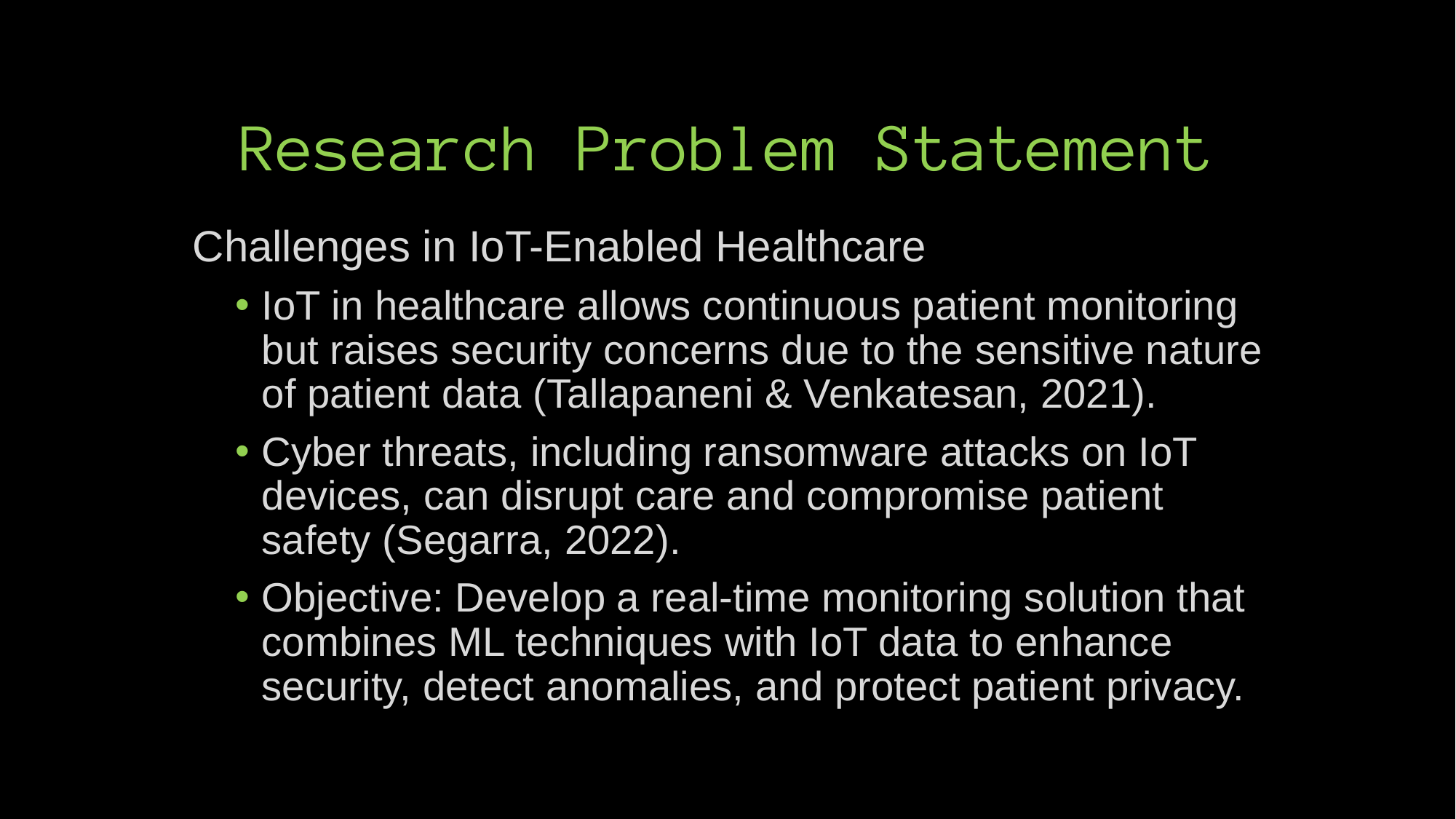

# Research Problem Statement
Challenges in IoT-Enabled Healthcare
IoT in healthcare allows continuous patient monitoring but raises security concerns due to the sensitive nature of patient data (Tallapaneni & Venkatesan, 2021).
Cyber threats, including ransomware attacks on IoT devices, can disrupt care and compromise patient safety (Segarra, 2022).
Objective: Develop a real-time monitoring solution that combines ML techniques with IoT data to enhance security, detect anomalies, and protect patient privacy.